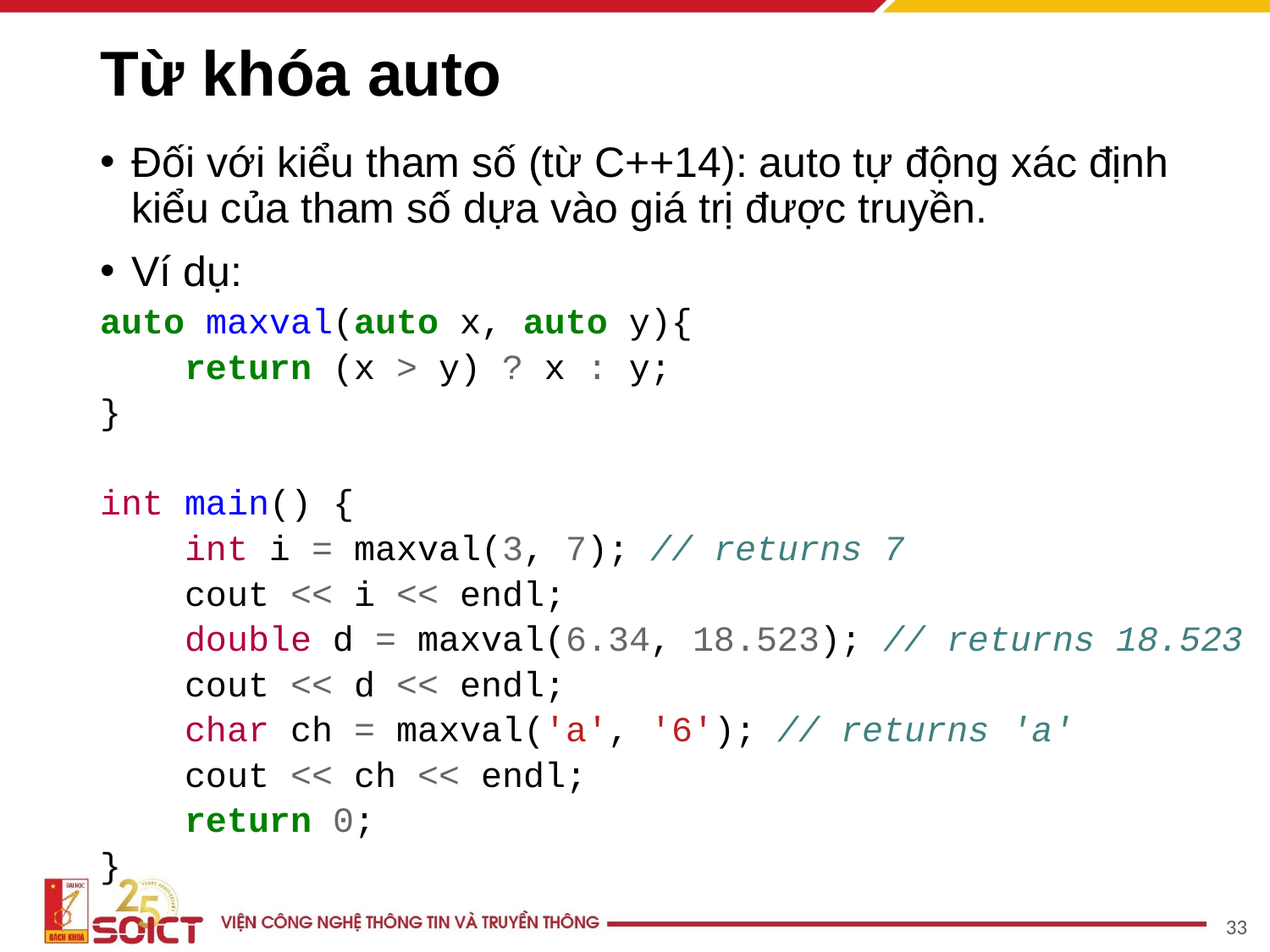

# Từ khóa auto
Đối với kiểu tham số (từ C++14): auto tự động xác định kiểu của tham số dựa vào giá trị được truyền.
Ví dụ:
auto maxval(auto x, auto y){
    return (x > y) ? x : y;
}

int main() {
    int i = maxval(3, 7); // returns 7
    cout << i << endl;
    double d = maxval(6.34, 18.523); // returns 18.523
    cout << d << endl;
    char ch = maxval('a', '6'); // returns 'a'
    cout << ch << endl;
    return 0;
}

33